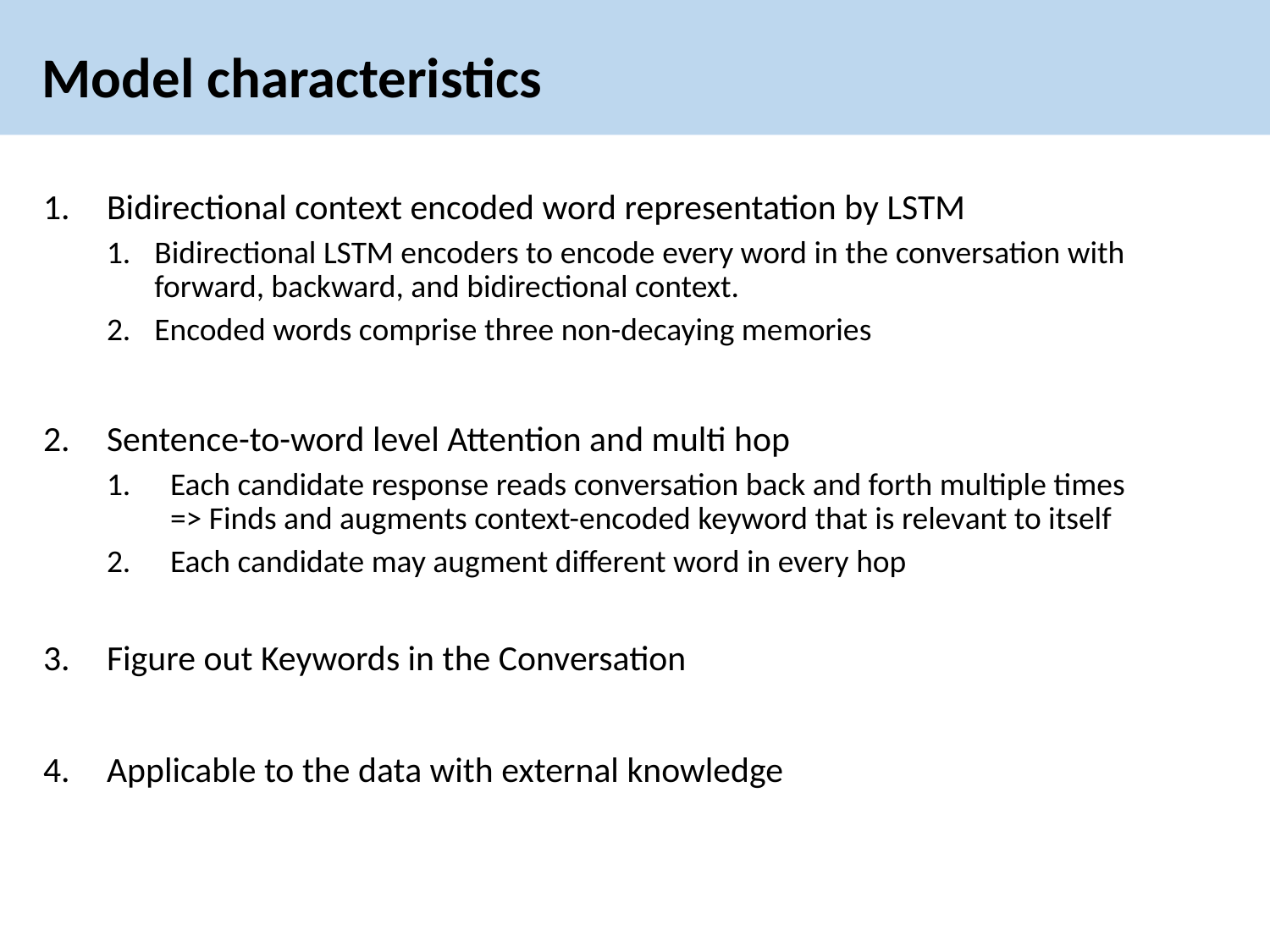

# Model characteristics
Bidirectional context encoded word representation by LSTM
Bidirectional LSTM encoders to encode every word in the conversation with forward, backward, and bidirectional context.
Encoded words comprise three non-decaying memories

Sentence-to-word level Attention and multi hop
Each candidate response reads conversation back and forth multiple times
=> Finds and augments context-encoded keyword that is relevant to itself
Each candidate may augment different word in every hop

Figure out Keywords in the Conversation

Applicable to the data with external knowledge